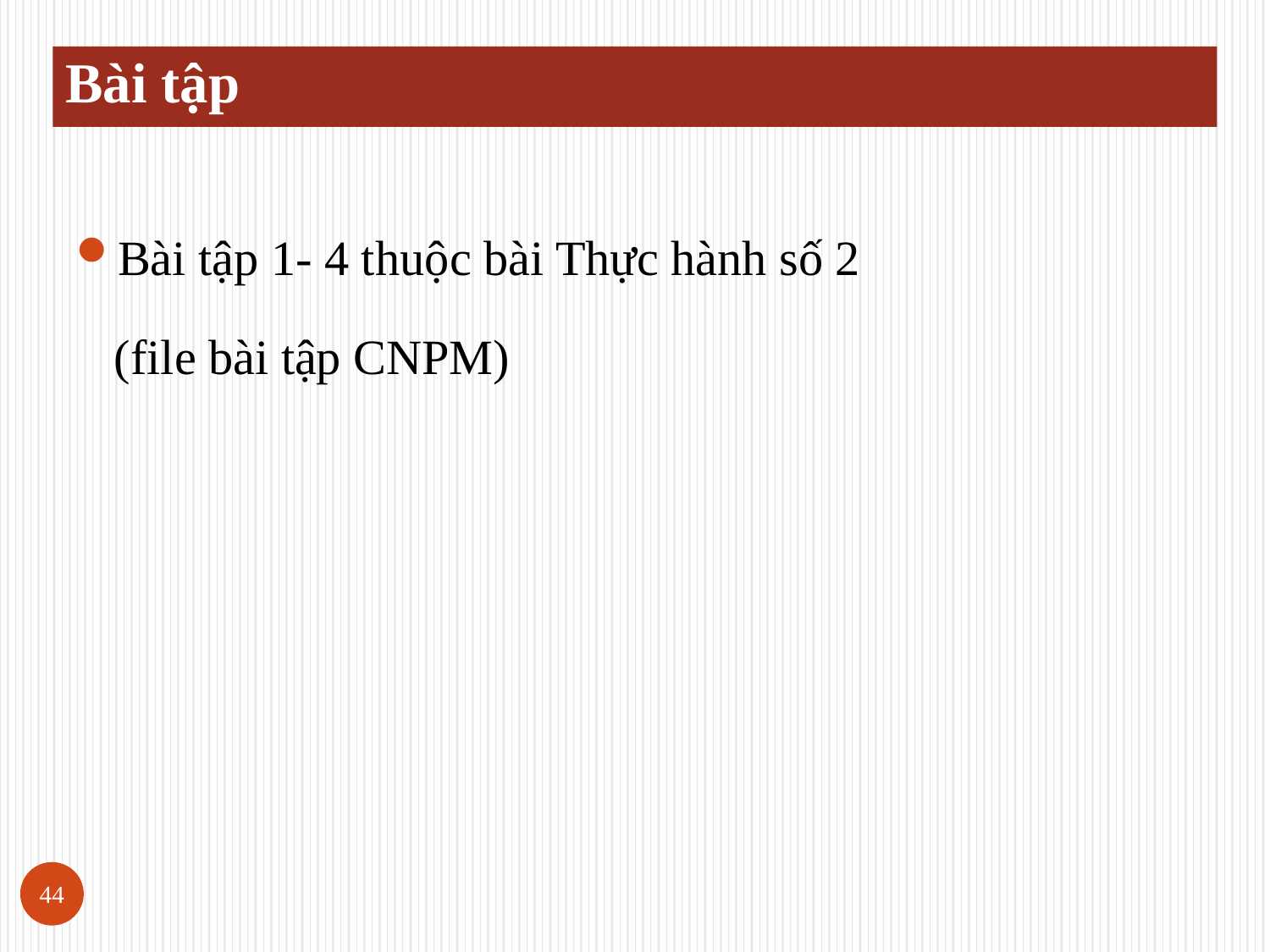

# Bài tập
Bài tập 1- 4 thuộc bài Thực hành số 2
	(file bài tập CNPM)
44